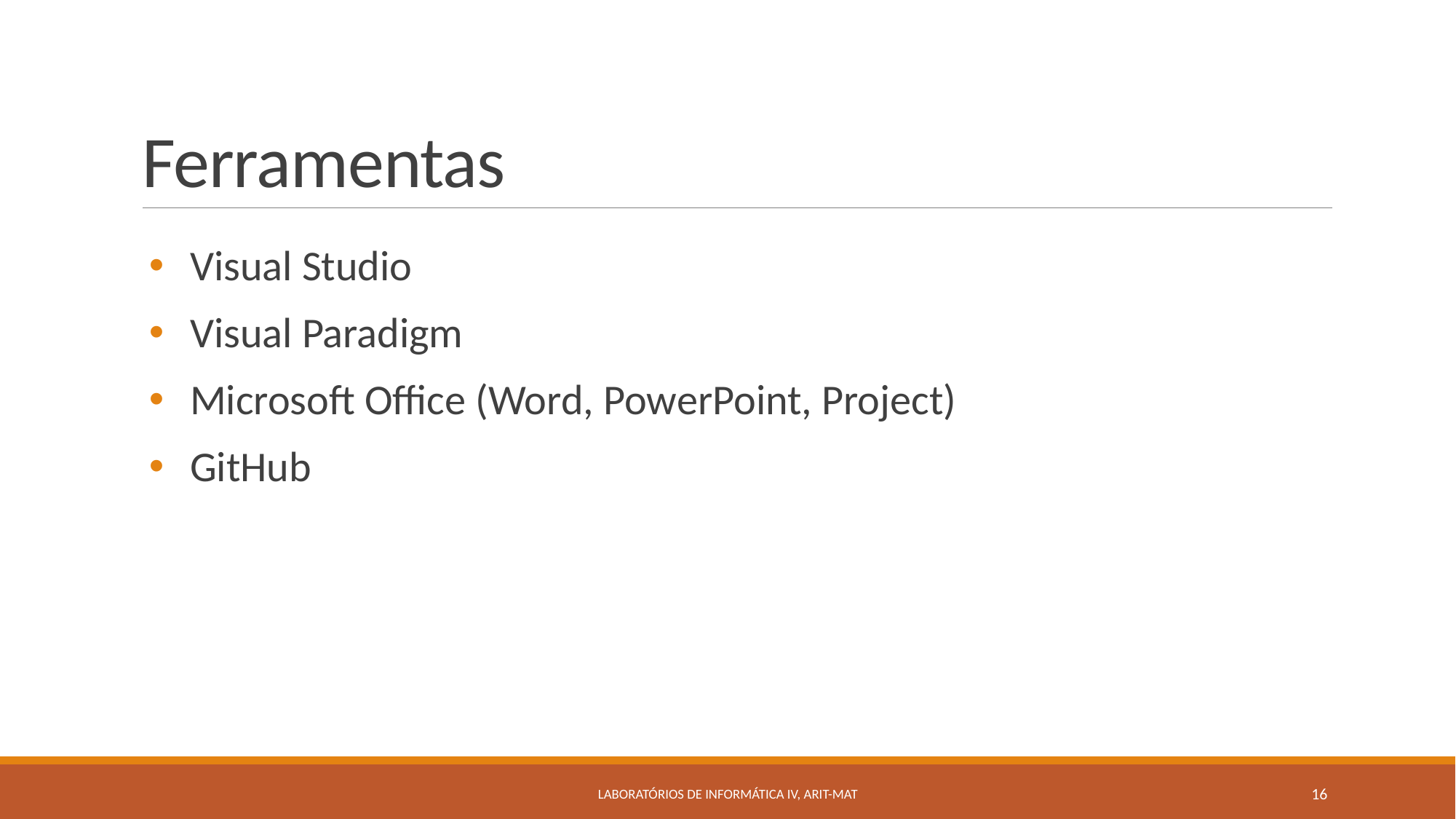

# Ferramentas
Visual Studio
Visual Paradigm
Microsoft Office (Word, PowerPoint, Project)
GitHub

Laboratórios de Informática IV, ARIT-MAT
16